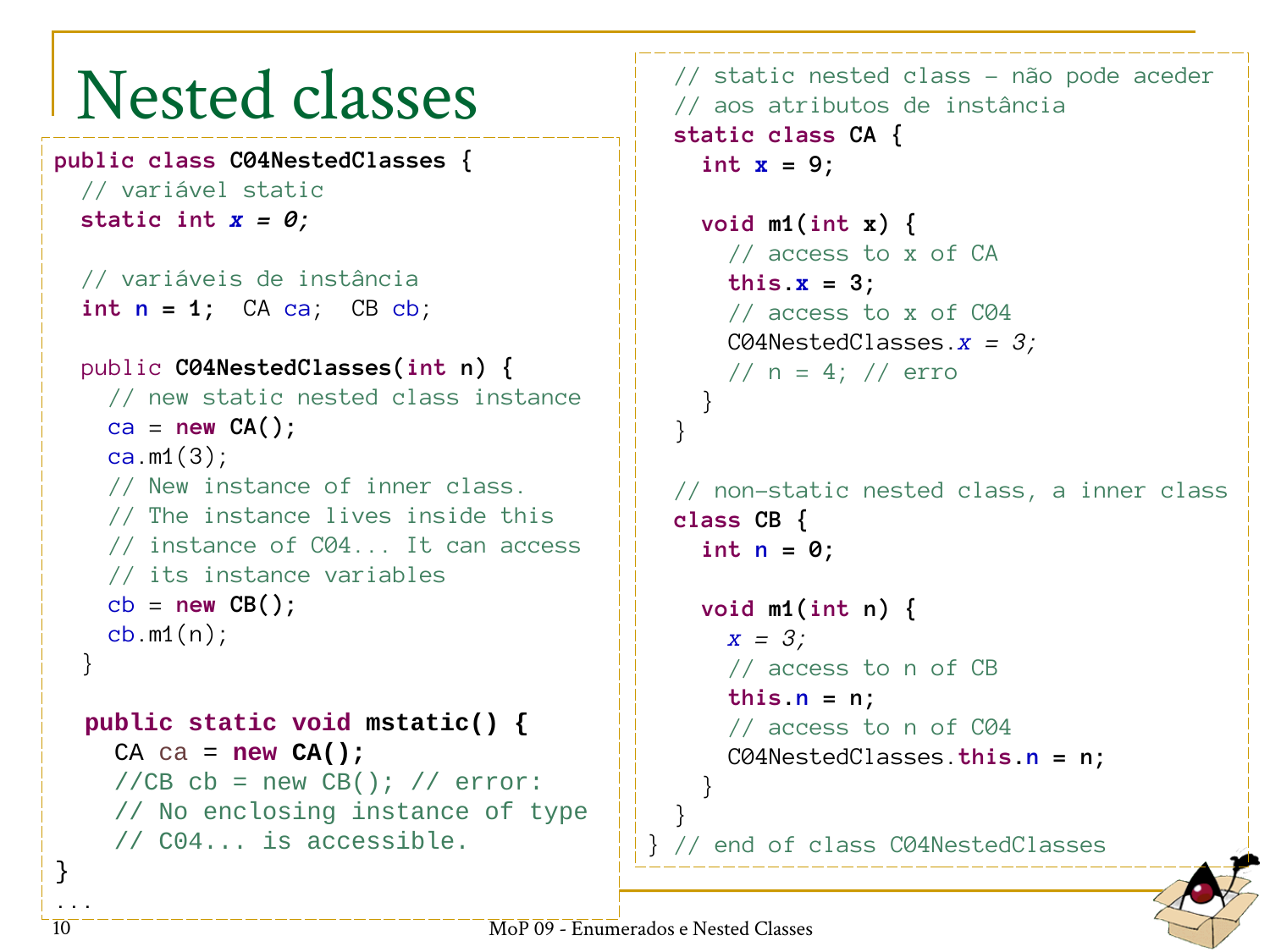

# Nested classes
  // static nested class – não pode aceder
  // aos atributos de instância
  static class CA {
    int x = 9;

    void m1(int x) {
      // access to x of CA
      this.x = 3;
      // access to x of C04
      C04NestedClasses.x = 3;
      // n = 4; // erro
    }
  }

  // non-static nested class, a inner class
  class CB {
    int n = 0;

    void m1(int n) {
      x = 3;
      // access to n of CB
      this.n = n;
      // access to n of C04
      C04NestedClasses.this.n = n;
    }
  }
} // end of class C04NestedClasses
public class C04NestedClasses {
  // variável static
  static int x = 0;

  // variáveis de instância
  int n = 1;  CA ca;  CB cb;

  public C04NestedClasses(int n) {
    // new static nested class instance
    ca = new CA();
    ca.m1(3);
    // New instance of inner class.
    // The instance lives inside this
    // instance of C04... It can access
    // its instance variables
    cb = new CB();
    cb.m1(n);
  }

  public static void mstatic() {
    CA ca = new CA();
    //CB cb = new CB(); // error:
    // No enclosing instance of type
    // C04... is accessible.
}
...
MoP 09 - Enumerados e Nested Classes